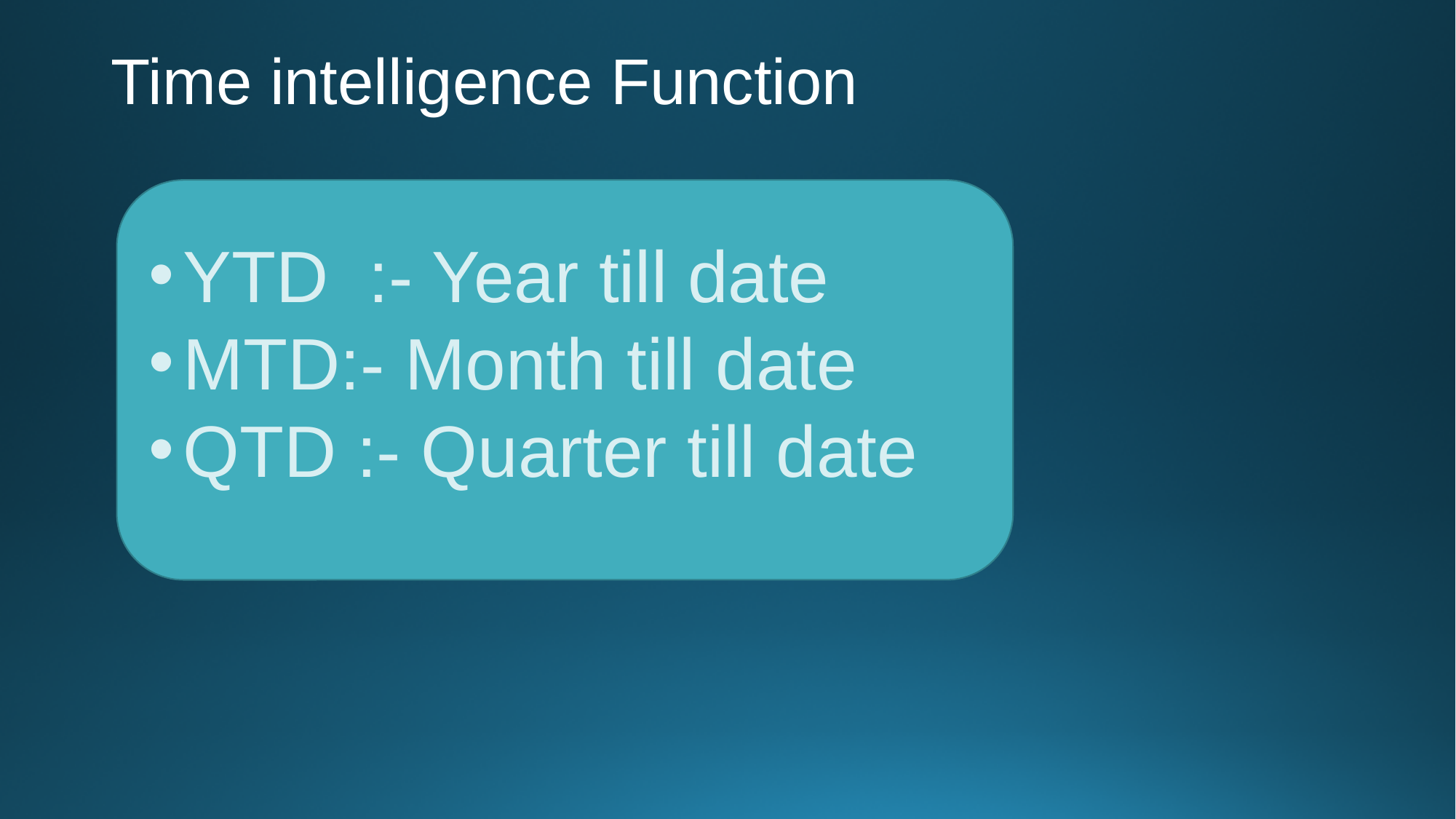

# Time intelligence Function

YTD  :- Year till date
MTD:- Month till date
QTD :- Quarter till date